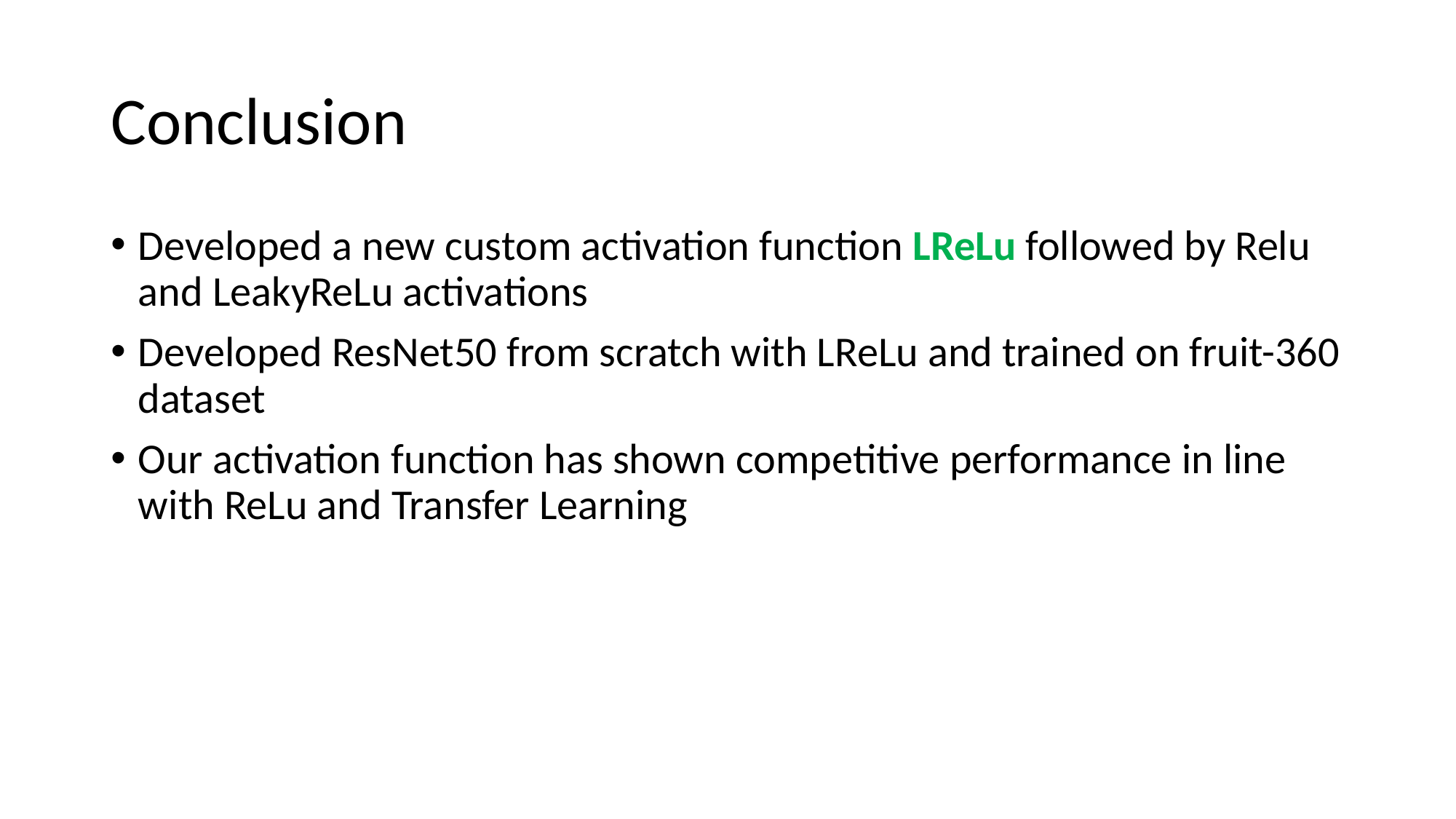

# Conclusion
Developed a new custom activation function LReLu followed by Relu and LeakyReLu activations
Developed ResNet50 from scratch with LReLu and trained on fruit-360 dataset
Our activation function has shown competitive performance in line with ReLu and Transfer Learning